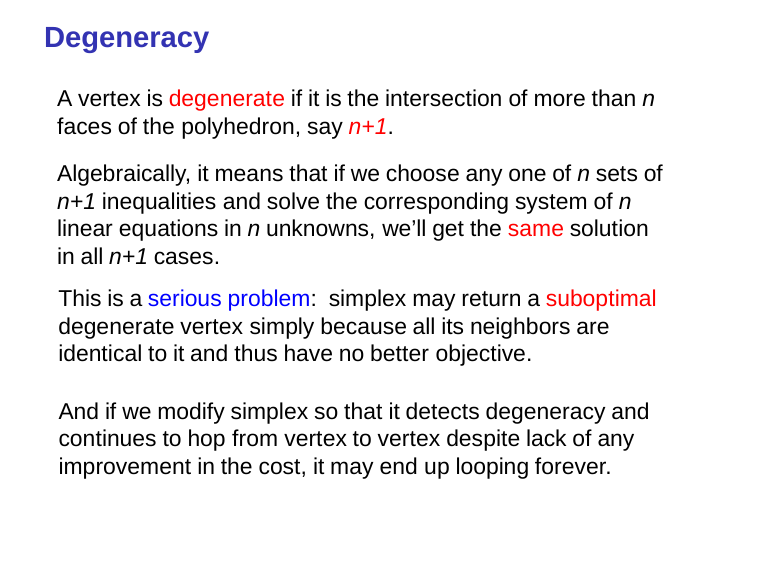

Degeneracy
A vertex is degenerate if it is the intersection of more than n faces of the polyhedron, say n+1.
Algebraically, it means that if we choose any one of n sets of n+1 inequalities and solve the corresponding system of n linear equations in n unknowns, we’ll get the same solution in all n+1 cases.
This is a serious problem:  simplex may return a suboptimal degenerate vertex simply because all its neighbors are identical to it and thus have no better objective.
And if we modify simplex so that it detects degeneracy and continues to hop from vertex to vertex despite lack of any improvement in the cost, it may end up looping forever.